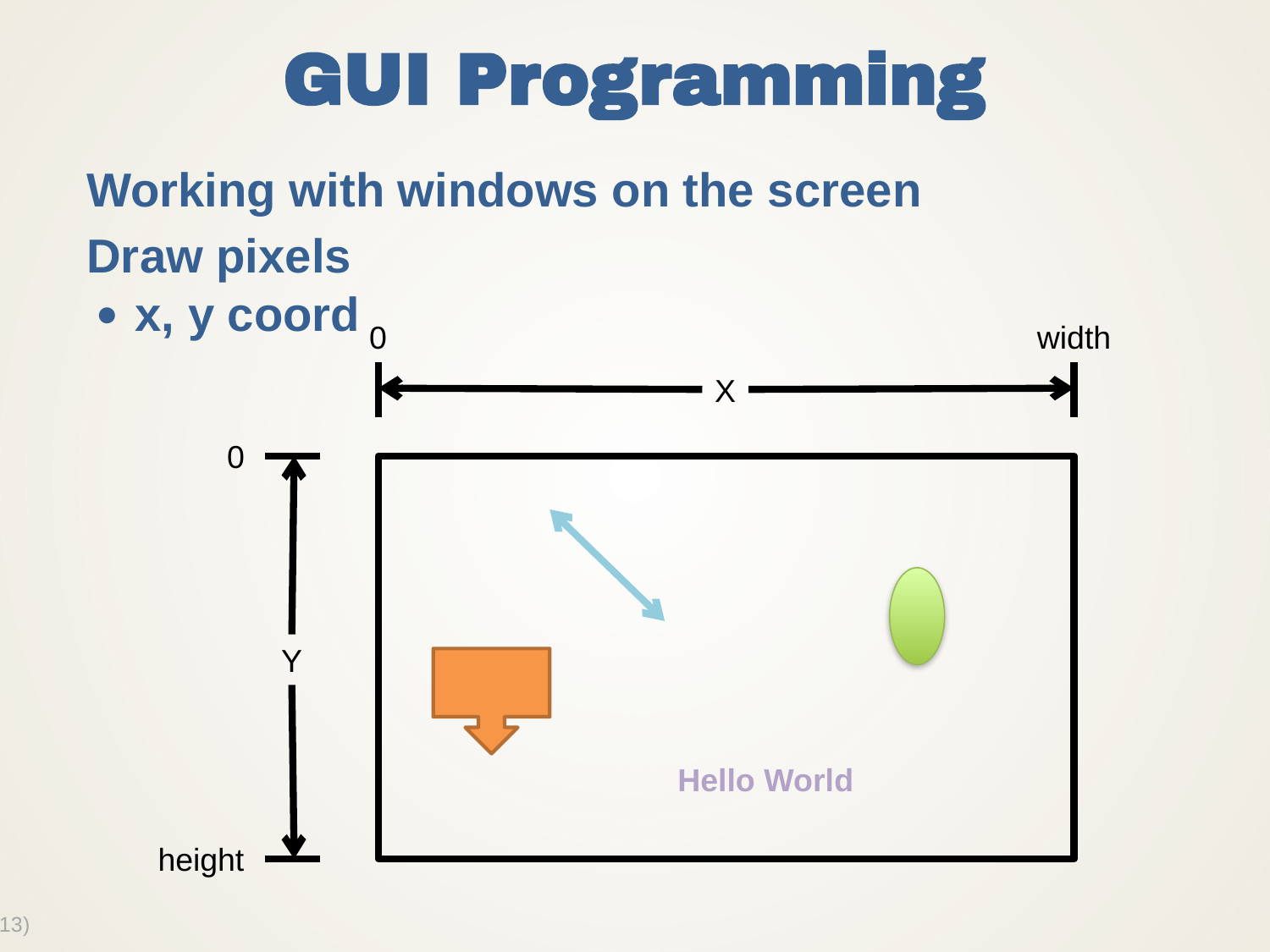

# GUI Programming
Working with windows on the screen
Draw pixels
x, y coord

width
0
X
0

Y

Hello World
height